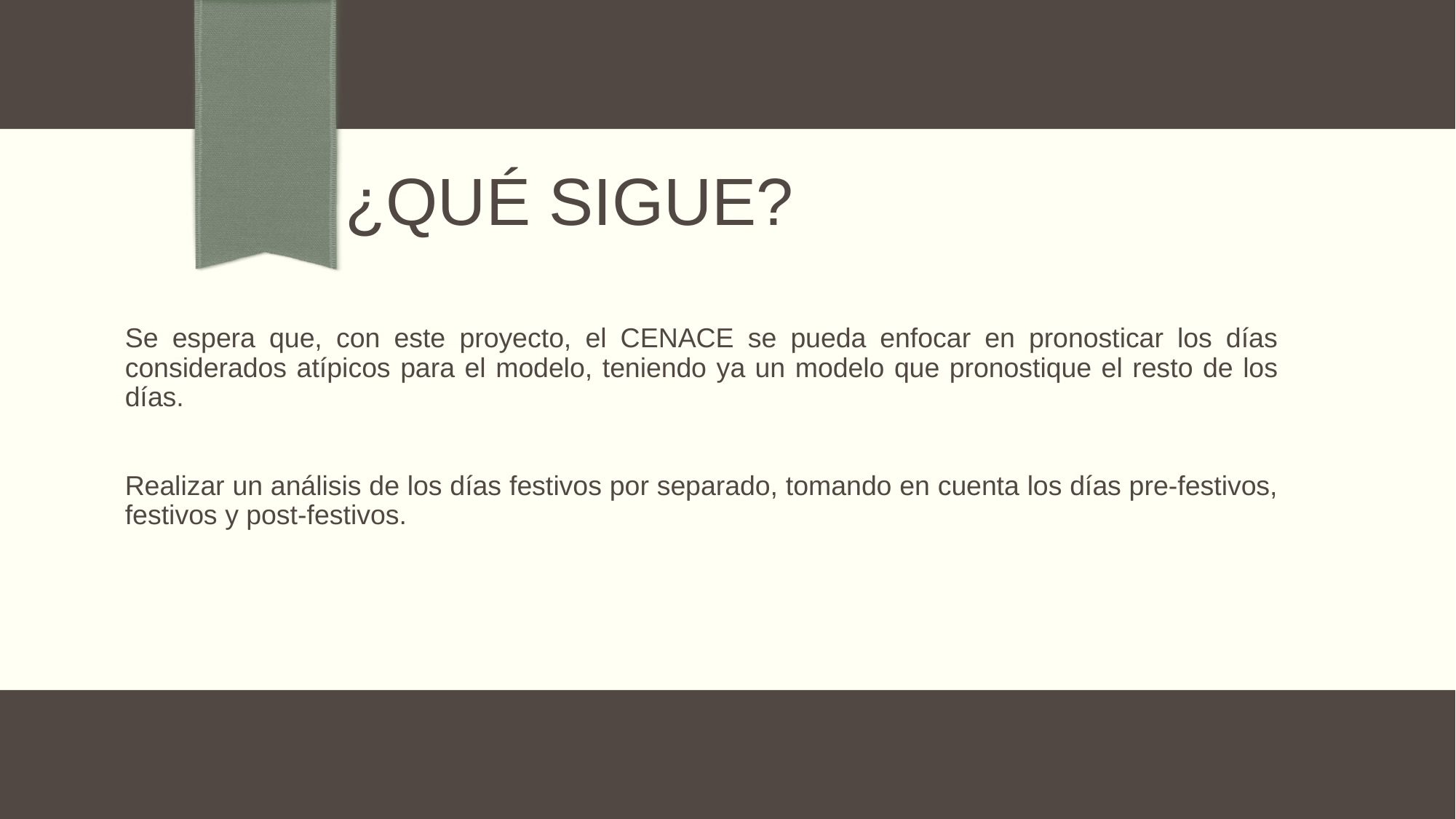

# ¿Qué sigue?
Se espera que, con este proyecto, el CENACE se pueda enfocar en pronosticar los días considerados atípicos para el modelo, teniendo ya un modelo que pronostique el resto de los días.

Realizar un análisis de los días festivos por separado, tomando en cuenta los días pre-festivos, festivos y post-festivos.